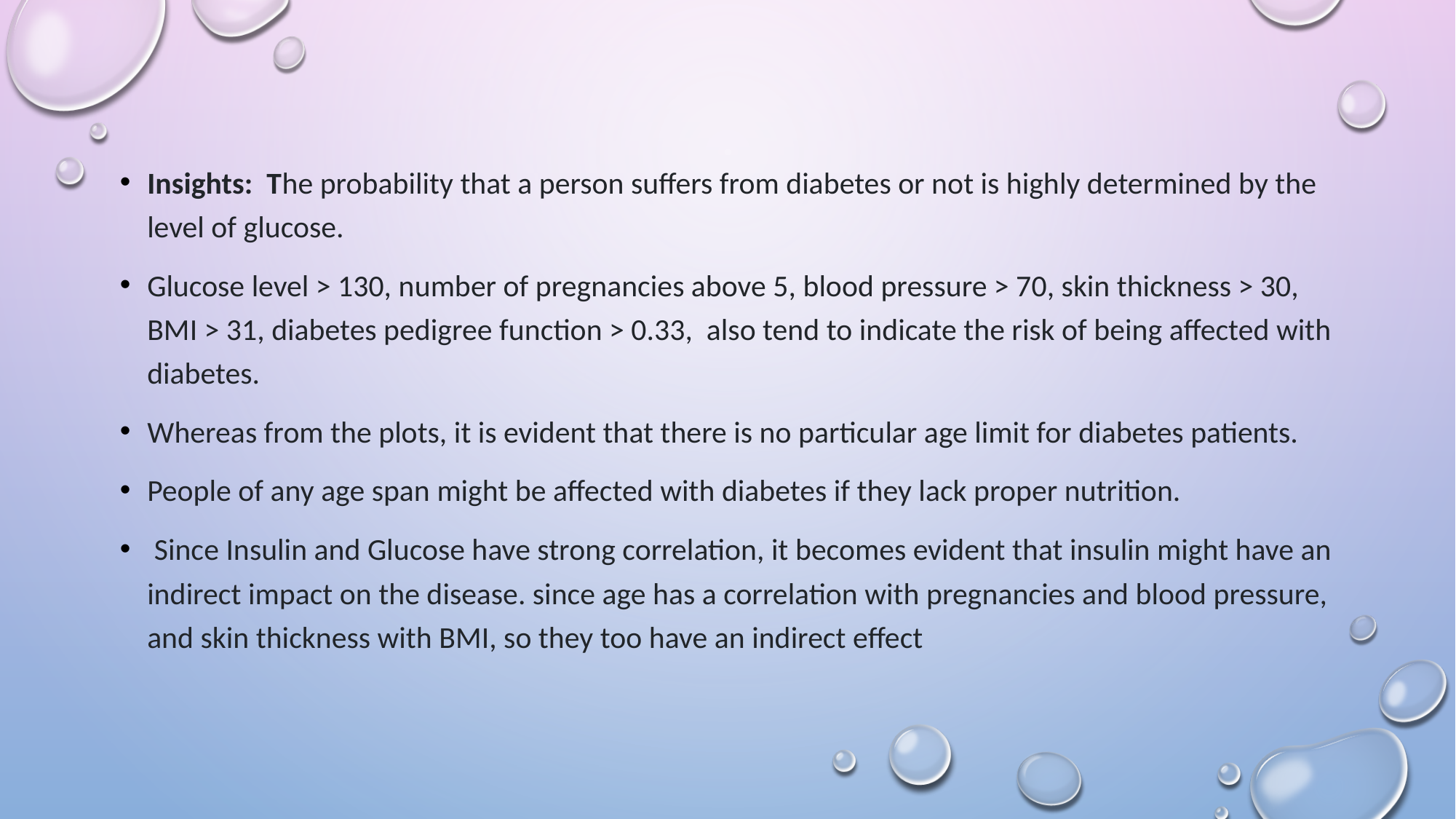

Insights:  The probability that a person suffers from diabetes or not is highly determined by the level of glucose.
Glucose level > 130, number of pregnancies above 5, blood pressure > 70, skin thickness > 30, BMI > 31, diabetes pedigree function > 0.33,  also tend to indicate the risk of being affected with diabetes.
Whereas from the plots, it is evident that there is no particular age limit for diabetes patients.
People of any age span might be affected with diabetes if they lack proper nutrition.
 Since Insulin and Glucose have strong correlation, it becomes evident that insulin might have an indirect impact on the disease. since age has a correlation with pregnancies and blood pressure, and skin thickness with BMI, so they too have an indirect effect